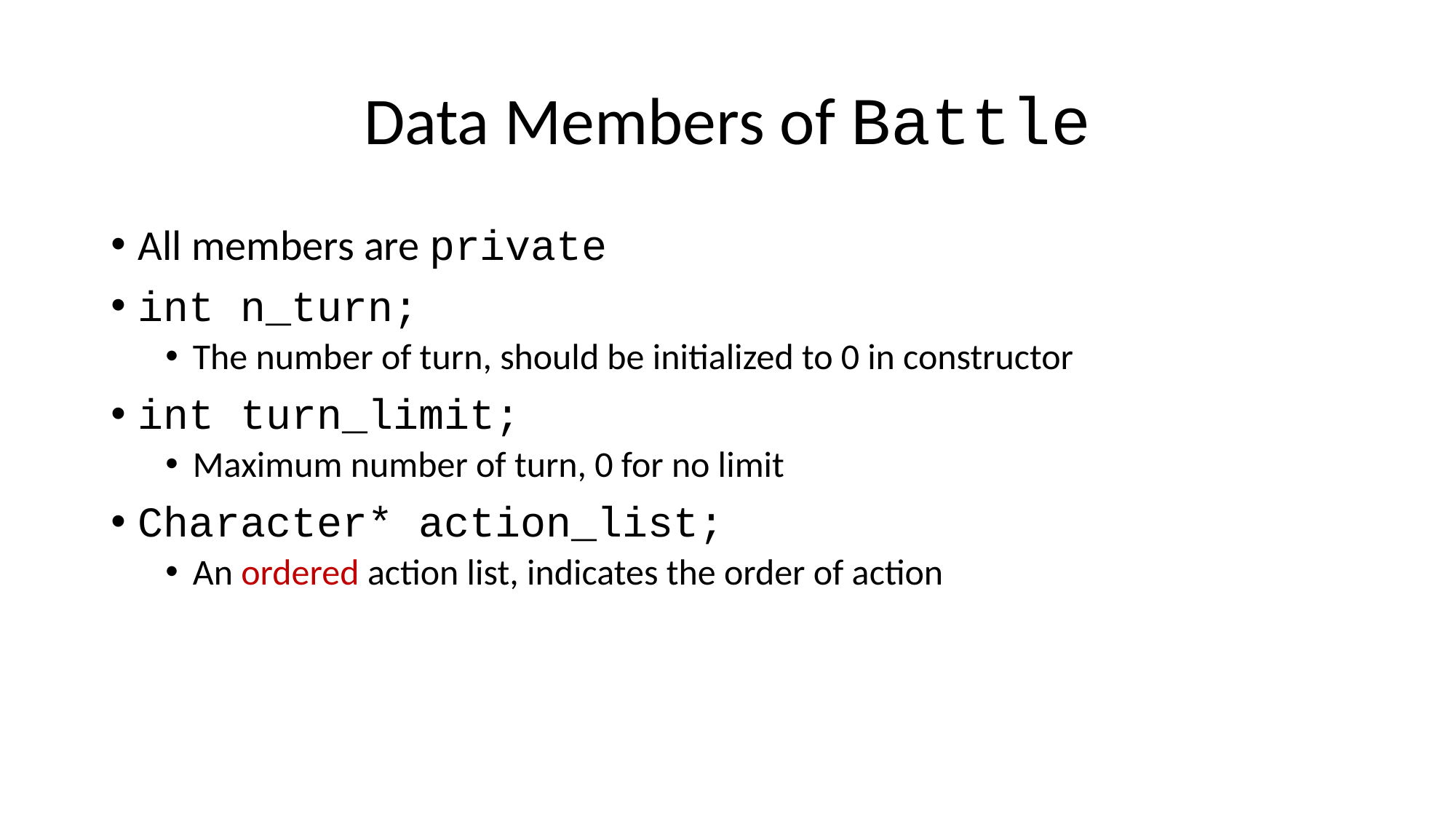

# Data Members of Battle
All members are private
int n_turn;
The number of turn, should be initialized to 0 in constructor
int turn_limit;
Maximum number of turn, 0 for no limit
Character* action_list;
An ordered action list, indicates the order of action